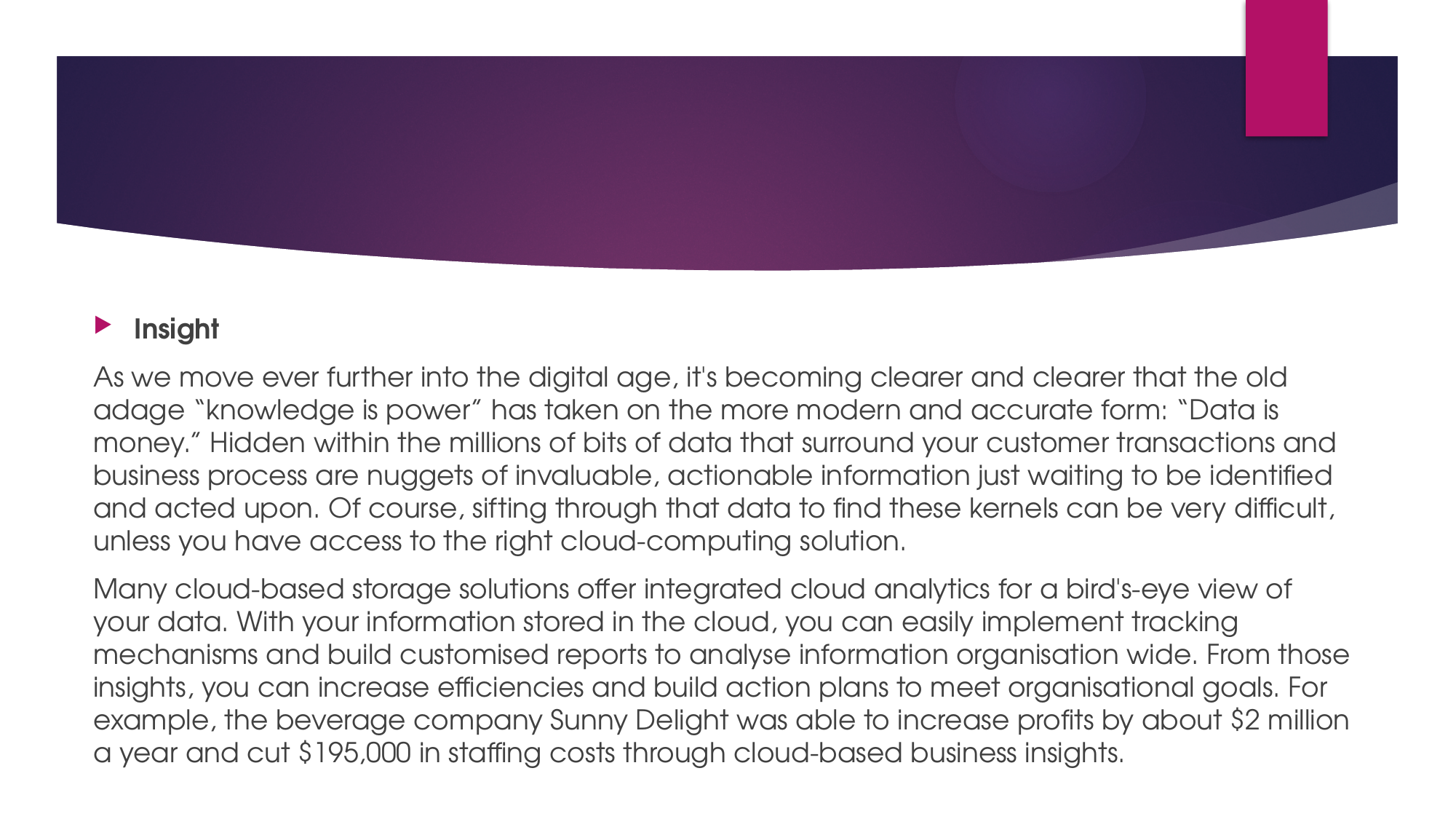

#
Insight
As we move ever further into the digital age, it's becoming clearer and clearer that the old adage “knowledge is power” has taken on the more modern and accurate form: “Data is money.” Hidden within the millions of bits of data that surround your customer transactions and business process are nuggets of invaluable, actionable information just waiting to be identified and acted upon. Of course, sifting through that data to find these kernels can be very difficult, unless you have access to the right cloud-computing solution.
Many cloud-based storage solutions offer integrated cloud analytics for a bird's-eye view of your data. With your information stored in the cloud, you can easily implement tracking mechanisms and build customised reports to analyse information organisation wide. From those insights, you can increase efficiencies and build action plans to meet organisational goals. For example, the beverage company Sunny Delight was able to increase profits by about $2 million a year and cut $195,000 in staffing costs through cloud-based business insights.